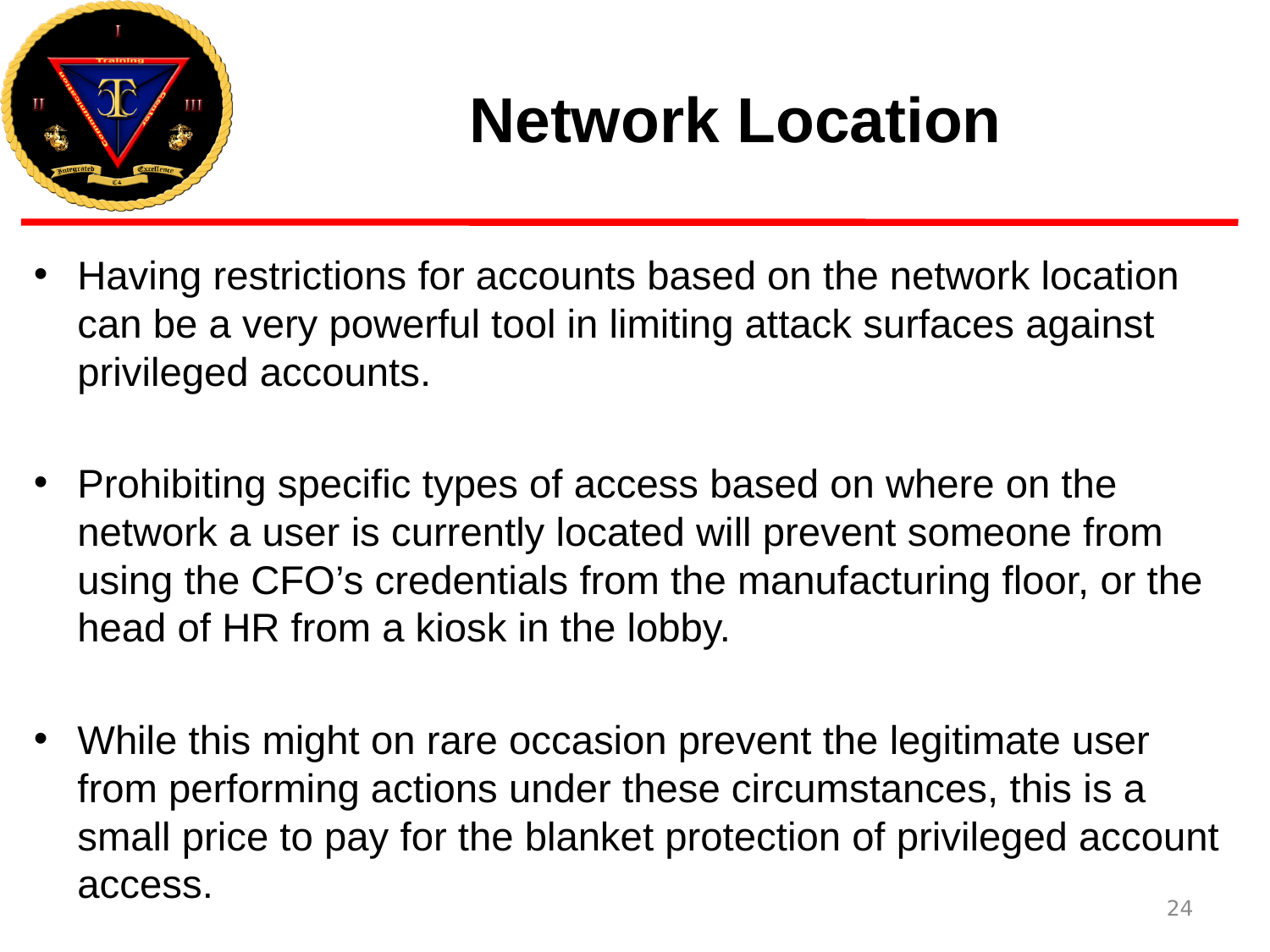

# Network Location
Having restrictions for accounts based on the network location can be a very powerful tool in limiting attack surfaces against privileged accounts.

Prohibiting specific types of access based on where on the network a user is currently located will prevent someone from using the CFO’s credentials from the manufacturing floor, or the head of HR from a kiosk in the lobby.

While this might on rare occasion prevent the legitimate user from performing actions under these circumstances, this is a small price to pay for the blanket protection of privileged account access.
24